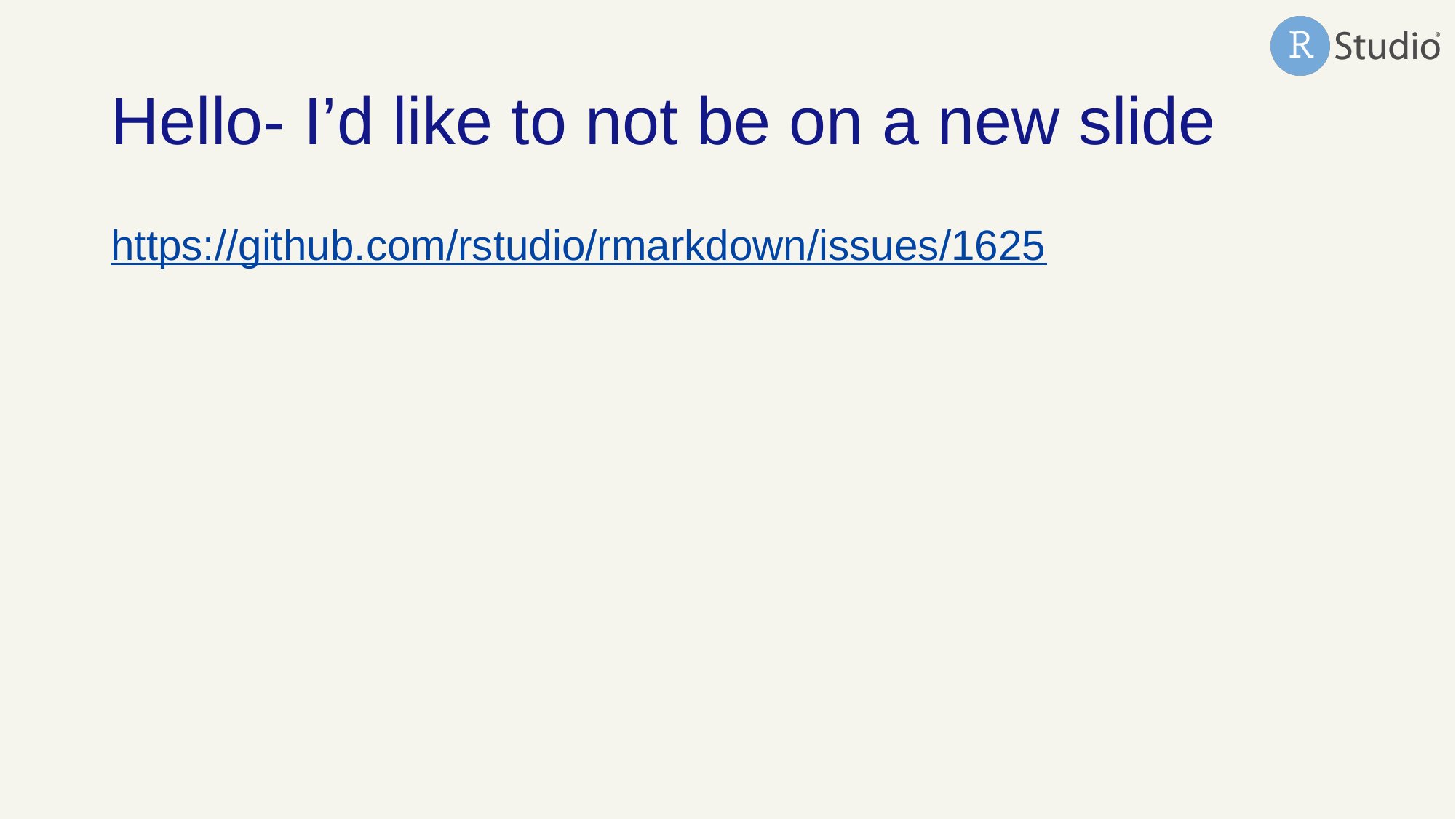

# Hello- I’d like to not be on a new slide
https://github.com/rstudio/rmarkdown/issues/1625